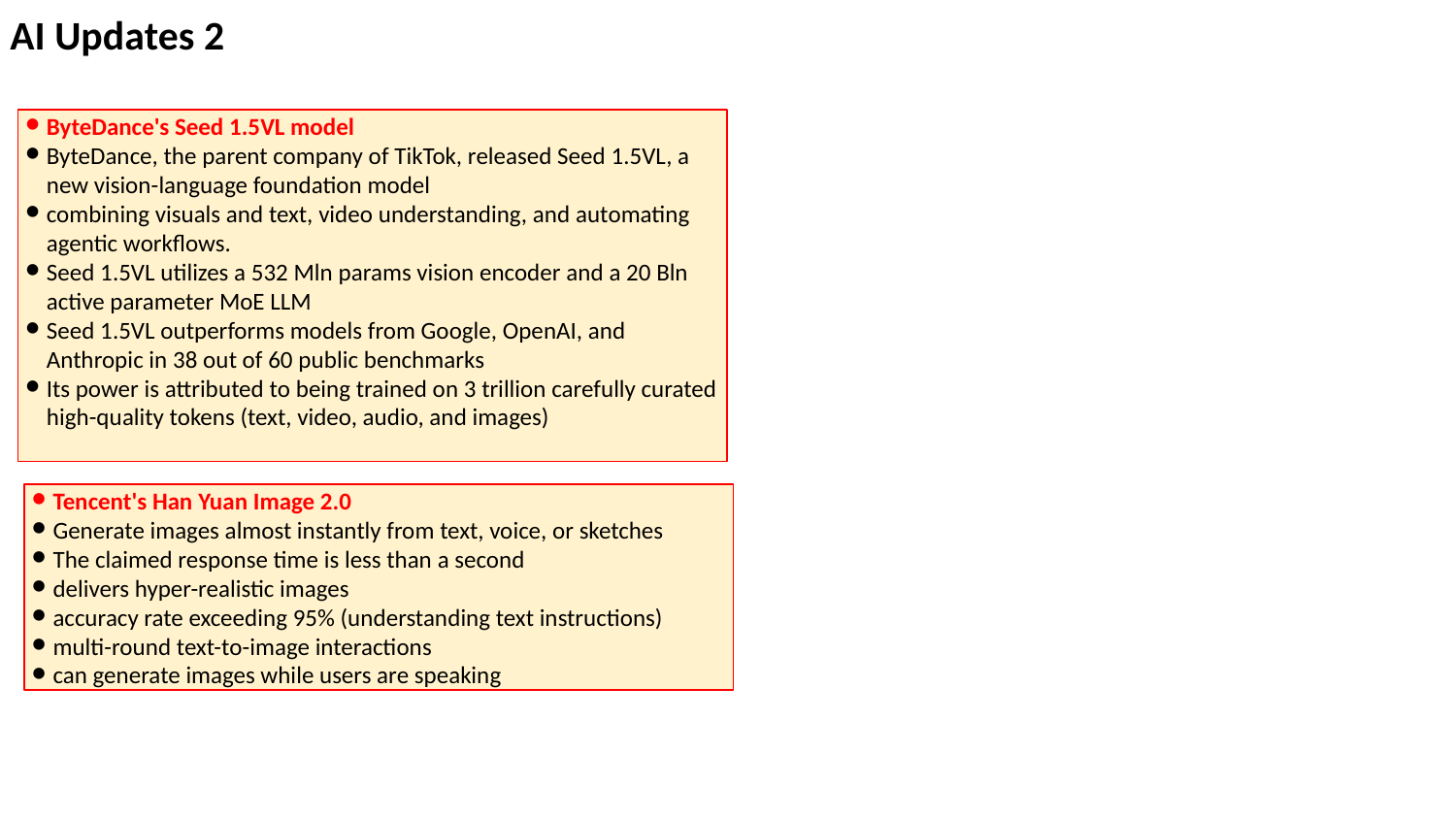

AI Updates 2
ByteDance's Seed 1.5VL model
ByteDance, the parent company of TikTok, released Seed 1.5VL, a new vision-language foundation model
combining visuals and text, video understanding, and automating agentic workflows.
Seed 1.5VL utilizes a 532 Mln params vision encoder and a 20 Bln active parameter MoE LLM
Seed 1.5VL outperforms models from Google, OpenAI, and Anthropic in 38 out of 60 public benchmarks
Its power is attributed to being trained on 3 trillion carefully curated high-quality tokens (text, video, audio, and images)

Tencent's Han Yuan Image 2.0
Generate images almost instantly from text, voice, or sketches
The claimed response time is less than a second
delivers hyper-realistic images
accuracy rate exceeding 95% (understanding text instructions)
multi-round text-to-image interactions
can generate images while users are speaking